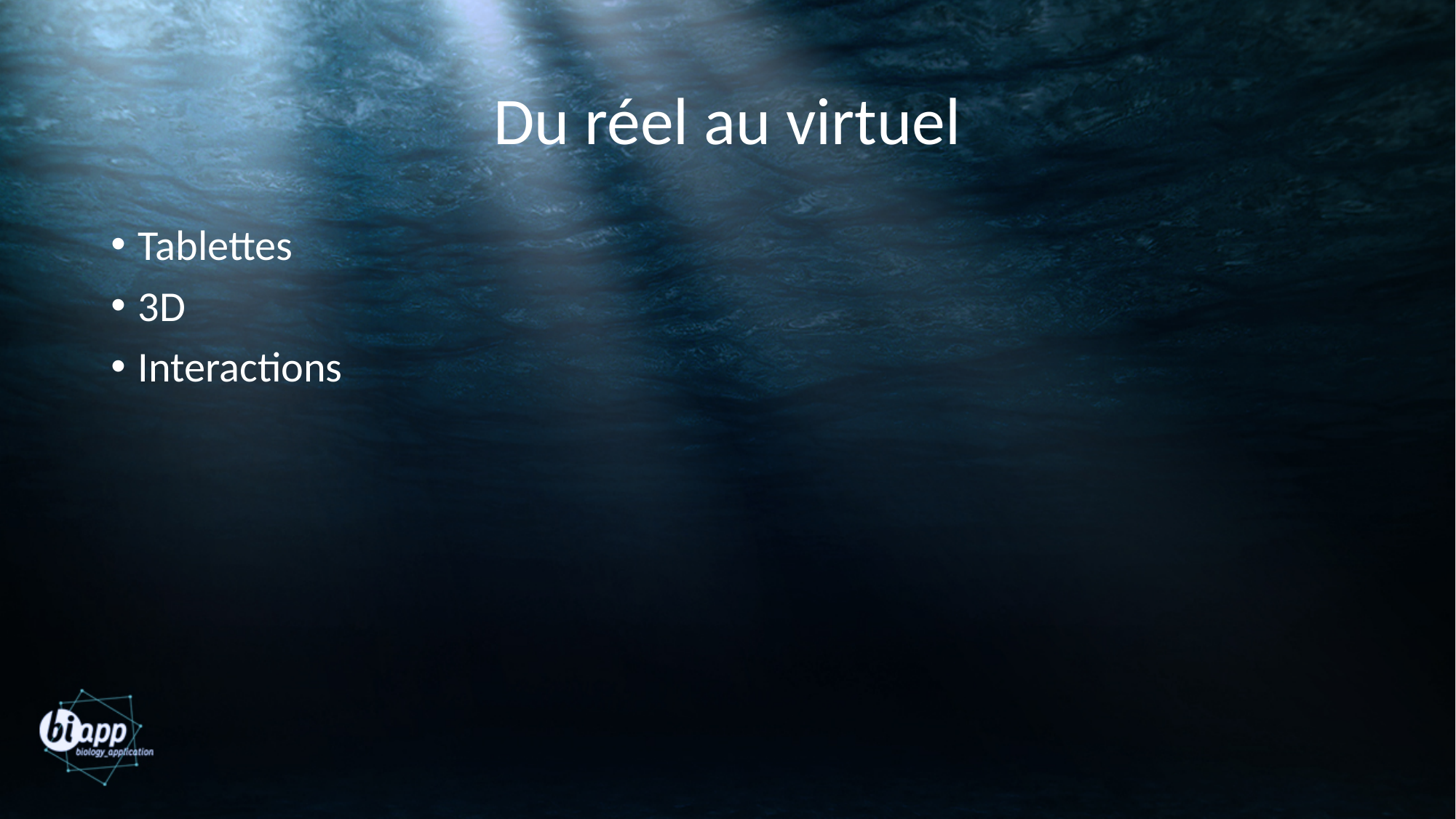

# Du réel au virtuel
Tablettes
3D
Interactions